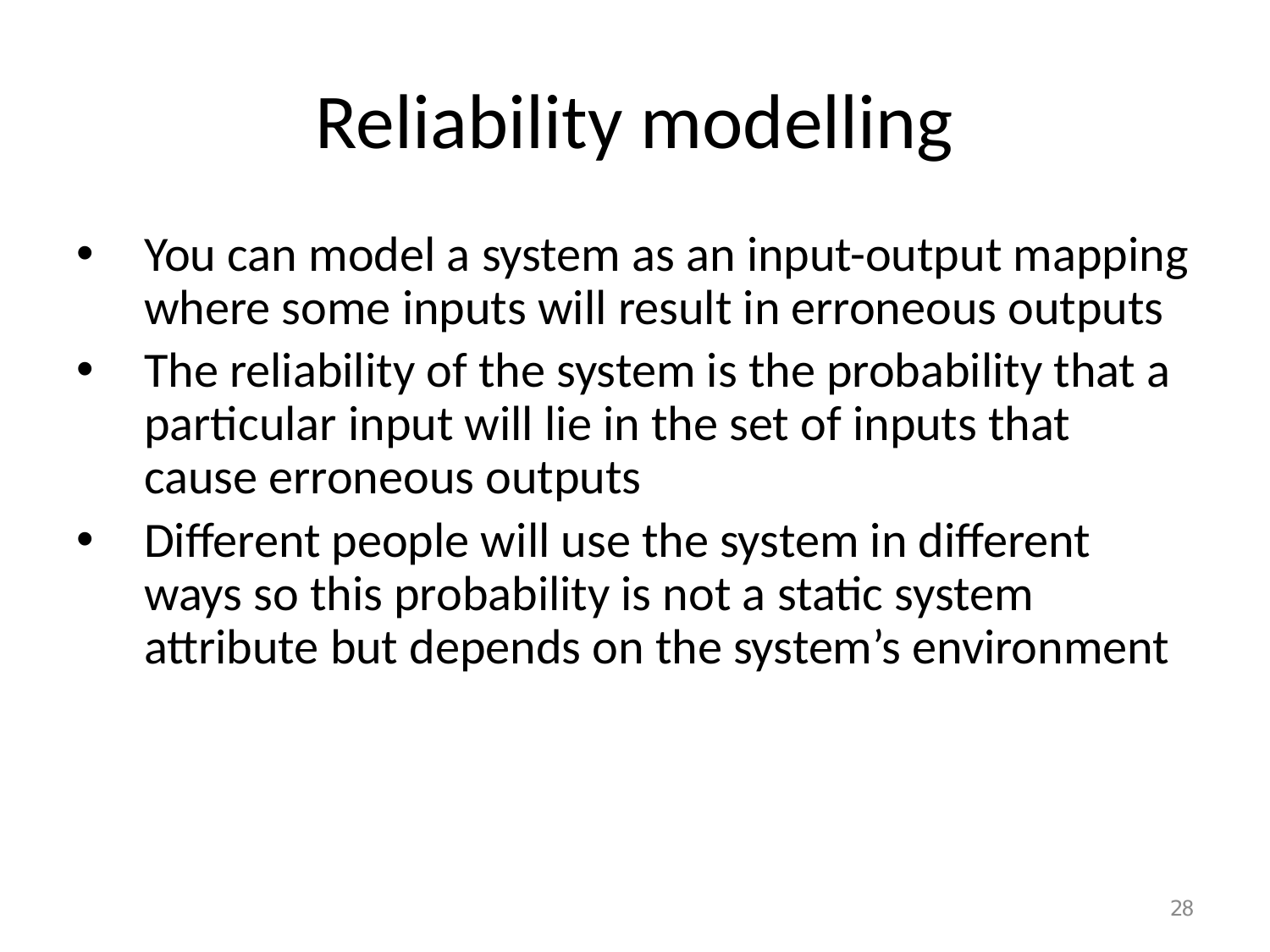

# Reliability modelling
You can model a system as an input-output mapping where some inputs will result in erroneous outputs
The reliability of the system is the probability that a particular input will lie in the set of inputs that cause erroneous outputs
Different people will use the system in different ways so this probability is not a static system attribute but depends on the system’s environment
28